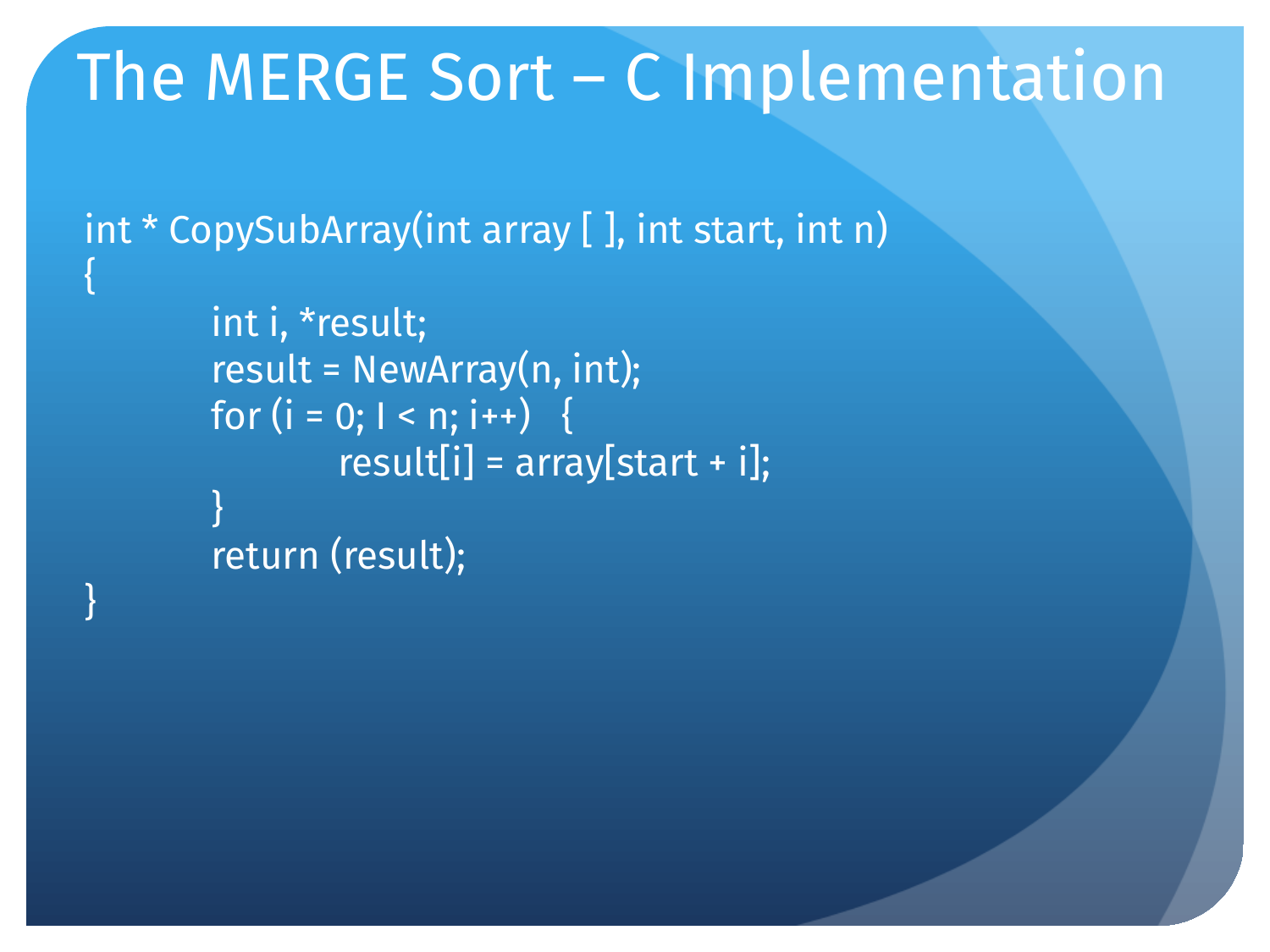

# The MERGE Sort – C Implementation
int * CopySubArray(int array [ ], int start, int n)
{
	int i, *result;
	result = NewArray(n, int);
	for (i = 0; I < n; i++)   {
		result[i] = array[start + i];
	}
	return (result);
}